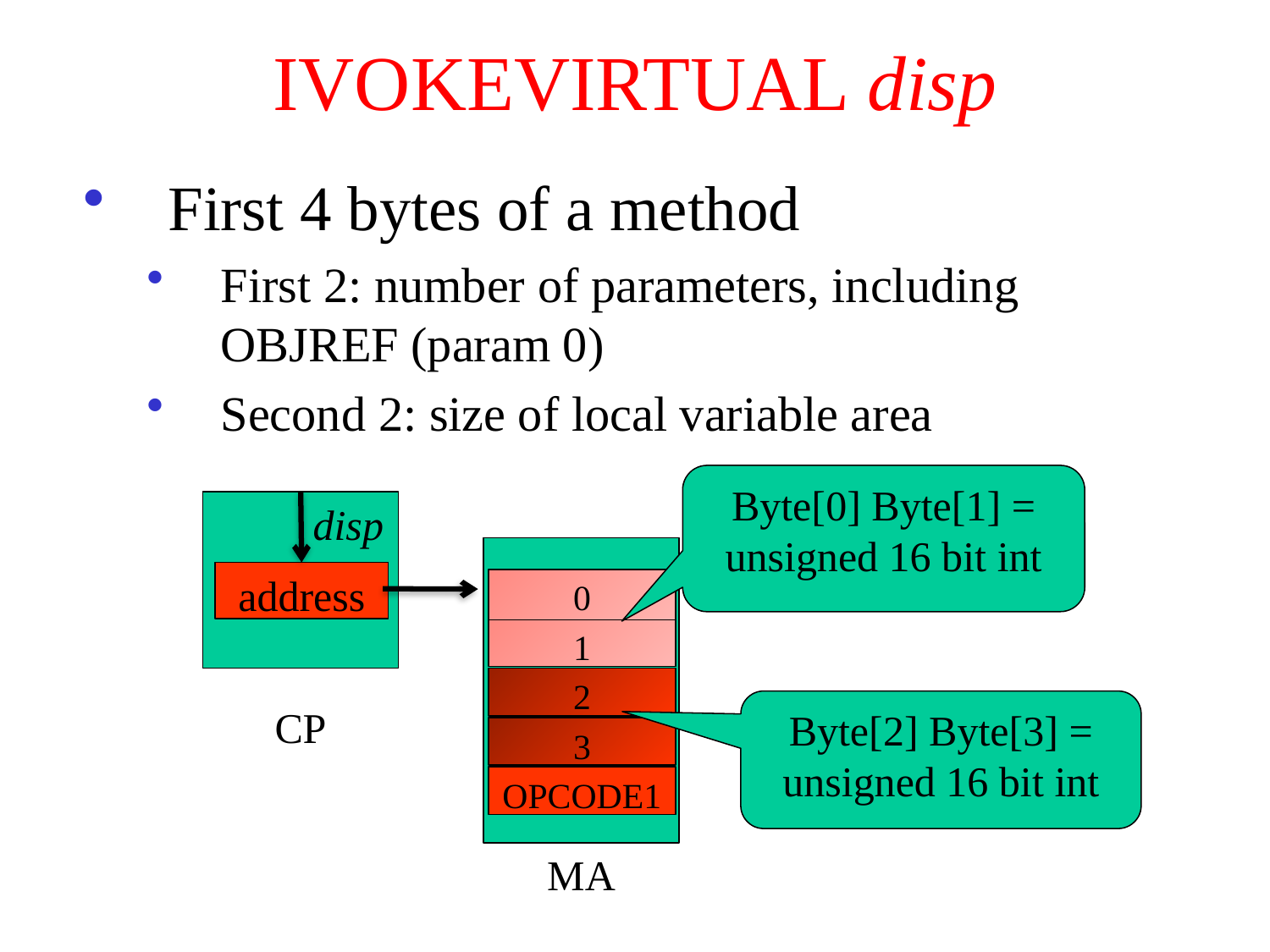

# IVOKEVIRTUAL disp
First 4 bytes of a method
First 2: number of parameters, including OBJREF (param 0)
Second 2: size of local variable area

Byte[0] Byte[1] = unsigned 16 bit int
         disp

CP

MA
address
0
1
2
Byte[2] Byte[3] = unsigned 16 bit int
3
OPCODE1